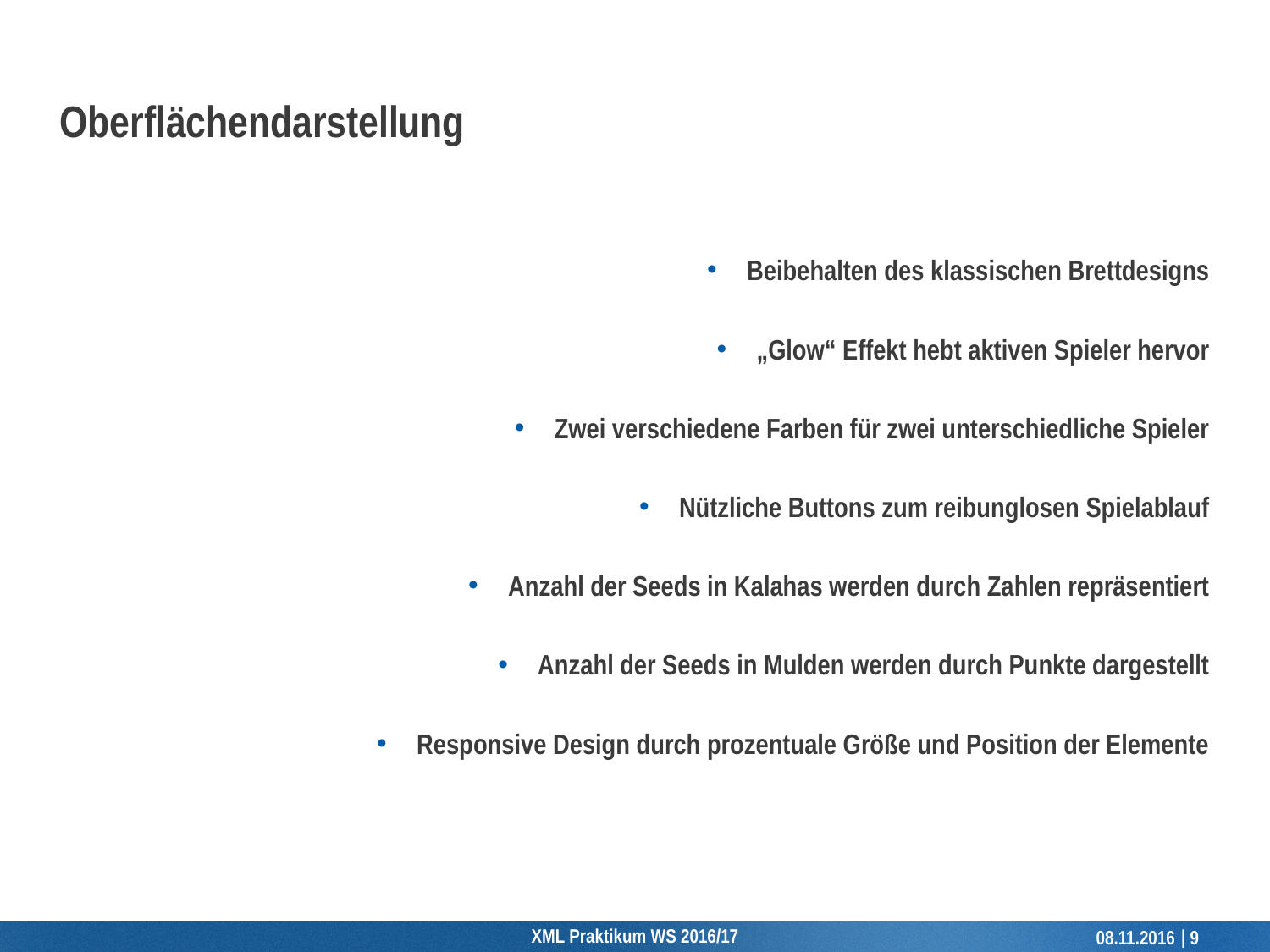

# Oberflächendarstellung
Beibehalten des klassischen Brettdesigns

„Glow“ Effekt hebt aktiven Spieler hervor

Zwei verschiedene Farben für zwei unterschiedliche Spieler

Nützliche Buttons zum reibunglosen Spielablauf

Anzahl der Seeds in Kalahas werden durch Zahlen repräsentiert

Anzahl der Seeds in Mulden werden durch Punkte dargestellt

Responsive Design durch prozentuale Größe und Position der Elemente

08.11.2016
XML Praktikum WS 2016/17
9